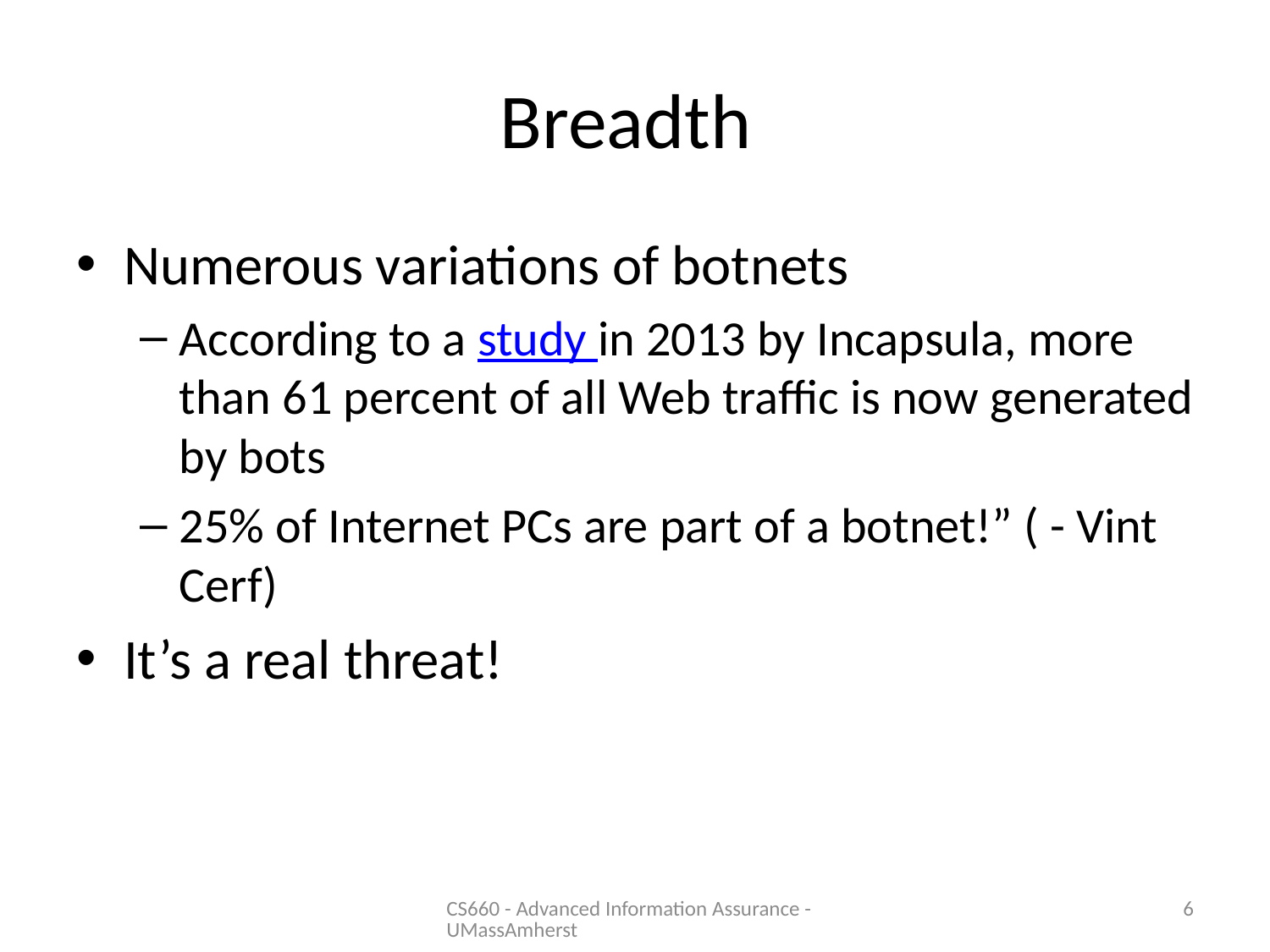

# Breadth
Numerous variations of botnets
According to a study in 2013 by Incapsula, more than 61 percent of all Web traffic is now generated by bots
25% of Internet PCs are part of a botnet!” ( - Vint Cerf)
It’s a real threat!
CS660 - Advanced Information Assurance - UMassAmherst
6